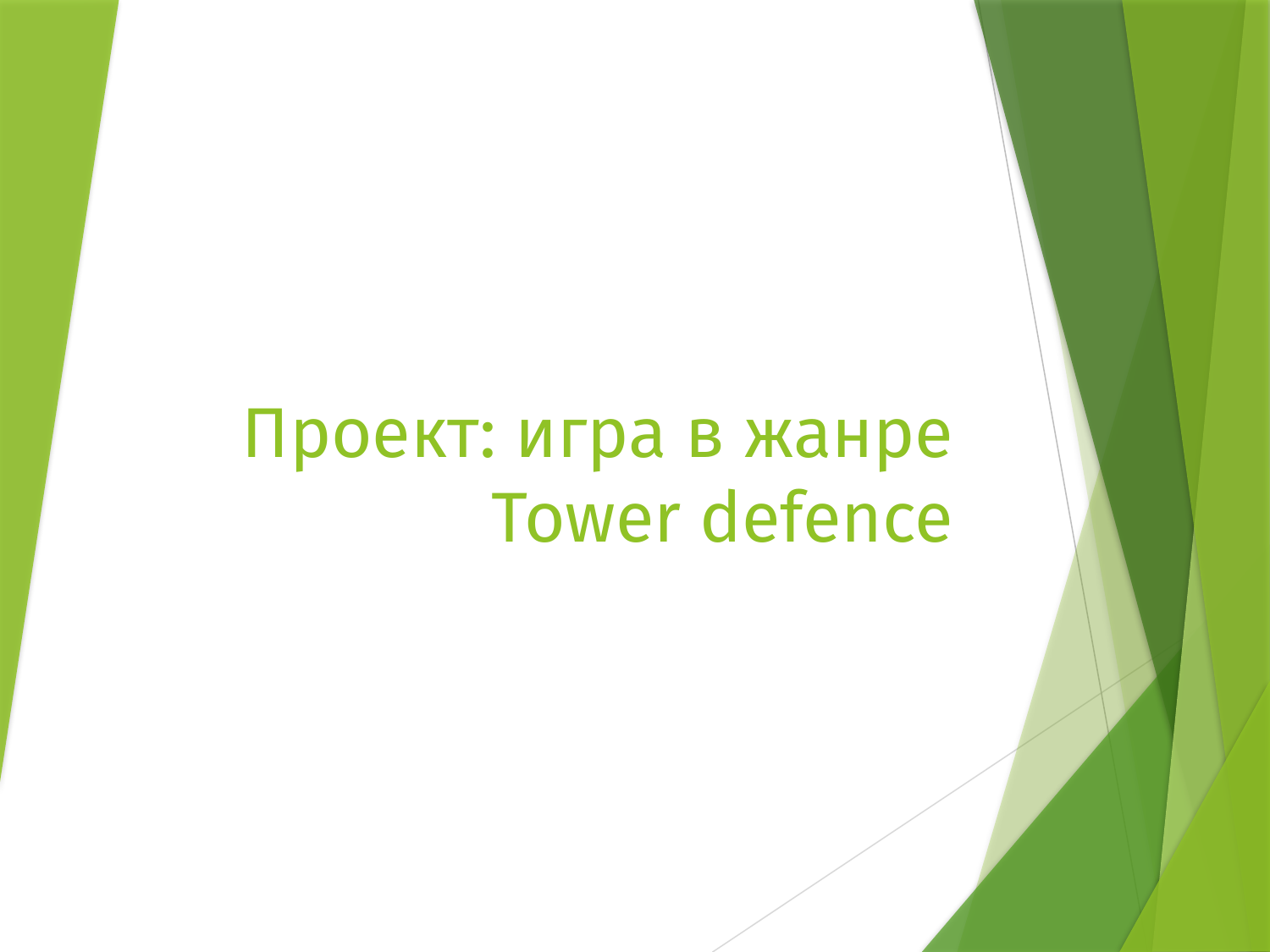

# Проект: игра в жанре Tower defence